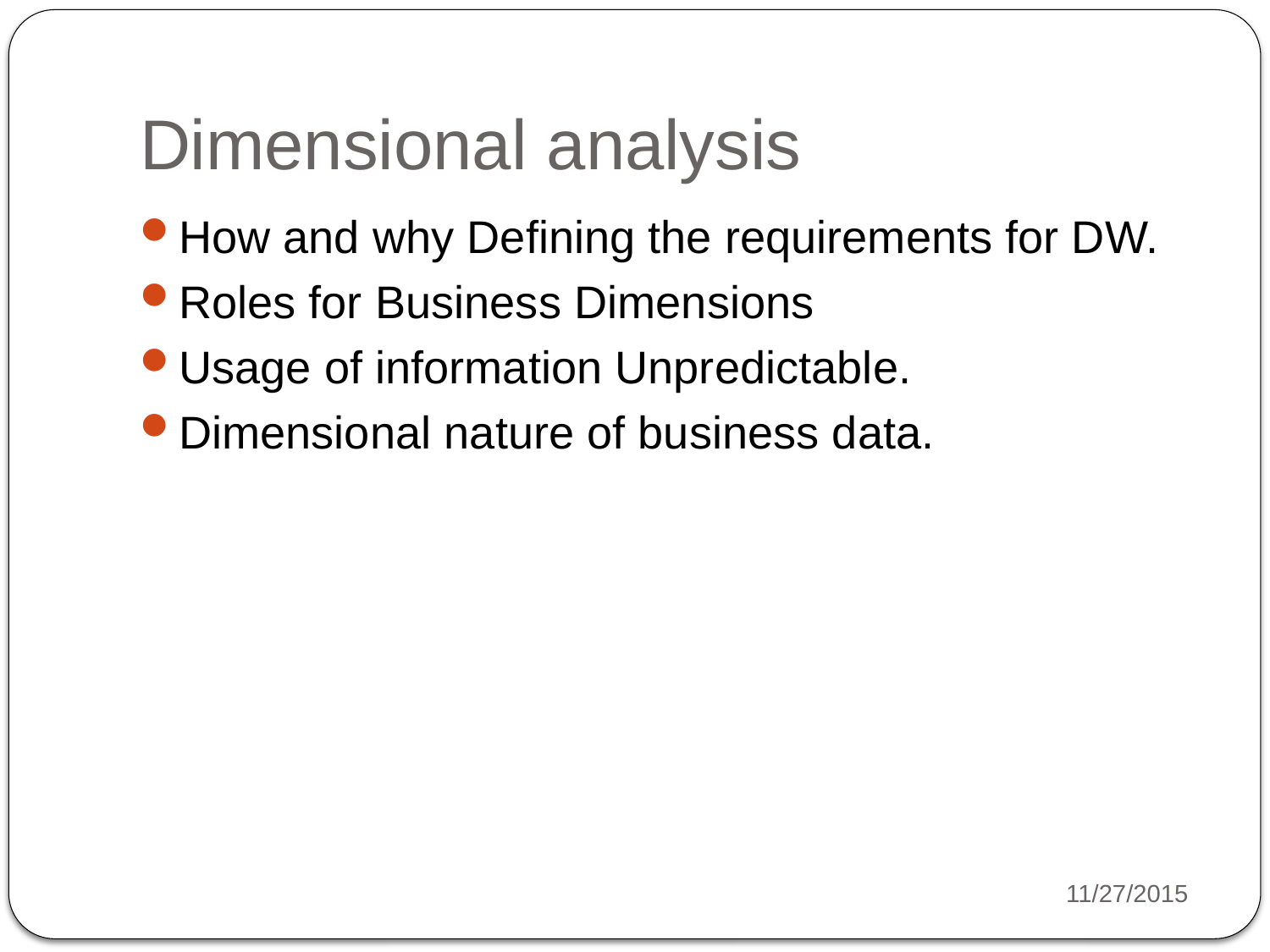

# Dimensional analysis
How and why Defining the requirements for DW.
Roles for Business Dimensions
Usage of information Unpredictable.
Dimensional nature of business data.

11/27/2015